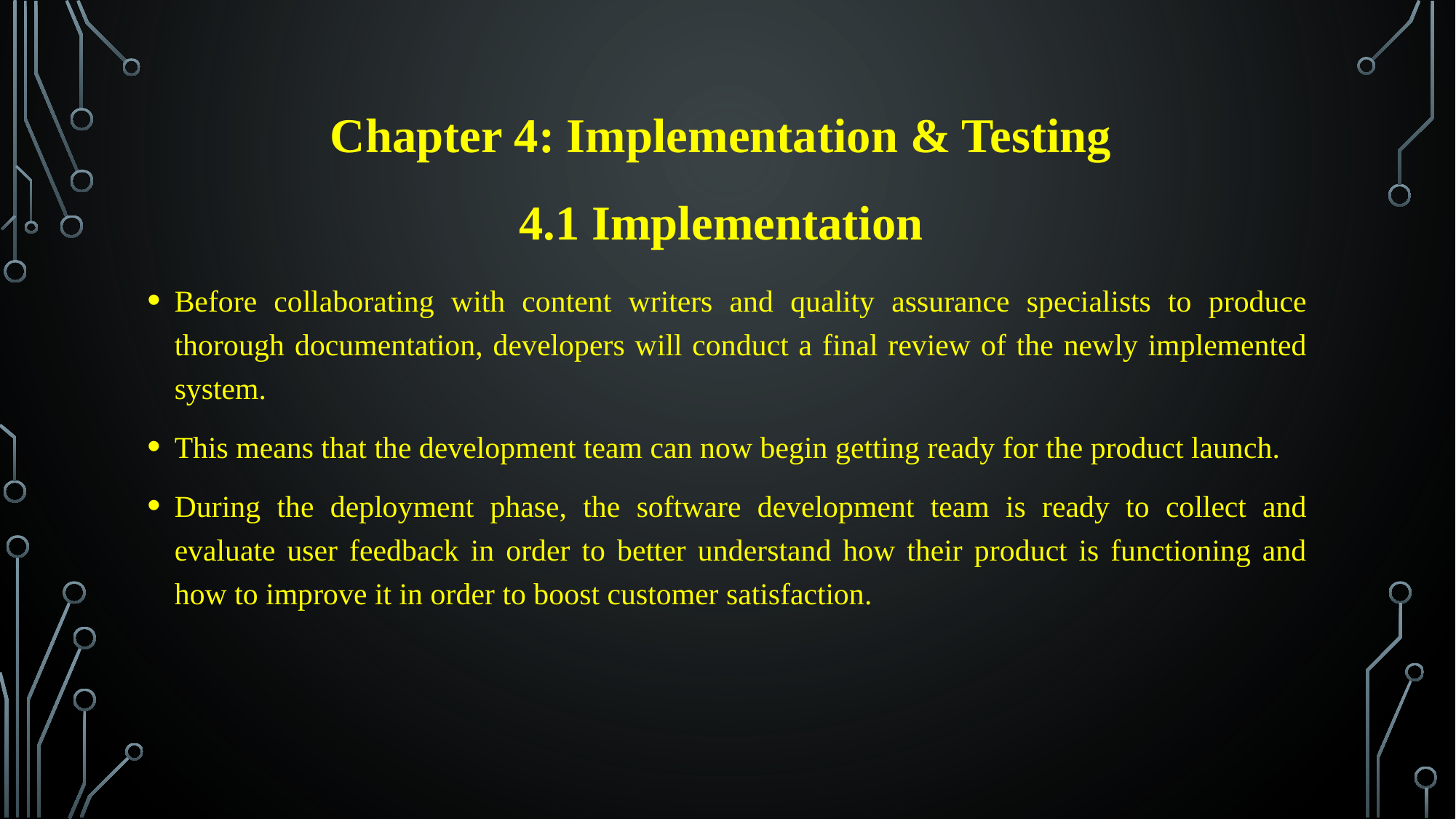

# Chapter 4: Implementation & Testing 4.1 Implementation
Before collaborating with content writers and quality assurance specialists to produce thorough documentation, developers will conduct a final review of the newly implemented system.
This means that the development team can now begin getting ready for the product launch.
During the deployment phase, the software development team is ready to collect and evaluate user feedback in order to better understand how their product is functioning and how to improve it in order to boost customer satisfaction.